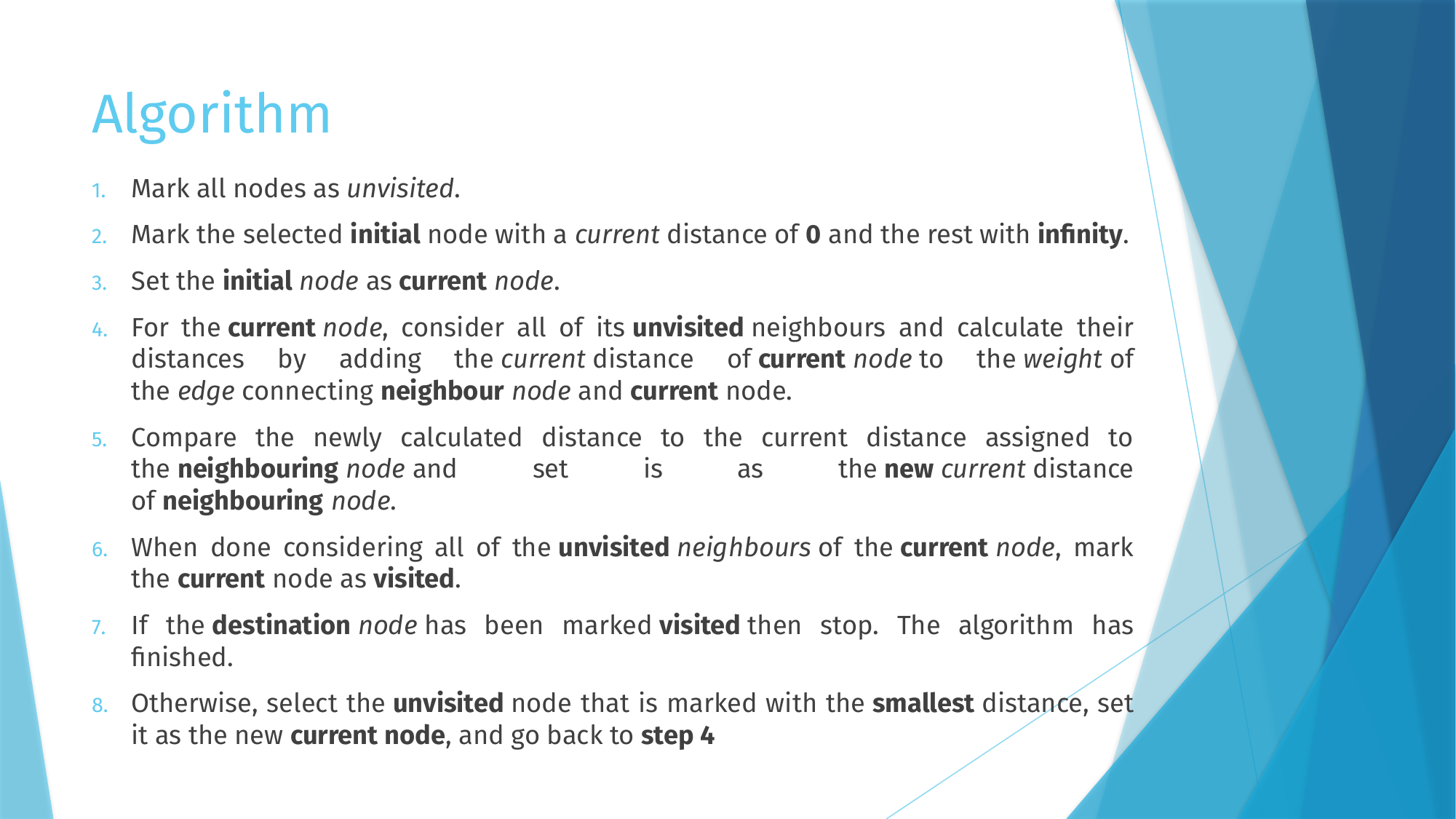

# Algorithm
Mark all nodes as unvisited.
Mark the selected initial node with a current distance of 0 and the rest with infinity.
Set the initial node as current node.
For the current node, consider all of its unvisited neighbours and calculate their distances by adding the current distance of current node to the weight of the edge connecting neighbour node and current node.
Compare the newly calculated distance to the current distance assigned to the neighbouring node and set is as the new current distance of neighbouring node.
When done considering all of the unvisited neighbours of the current node, mark the current node as visited.
If the destination node has been marked visited then stop. The algorithm has finished.
Otherwise, select the unvisited node that is marked with the smallest distance, set it as the new current node, and go back to step 4